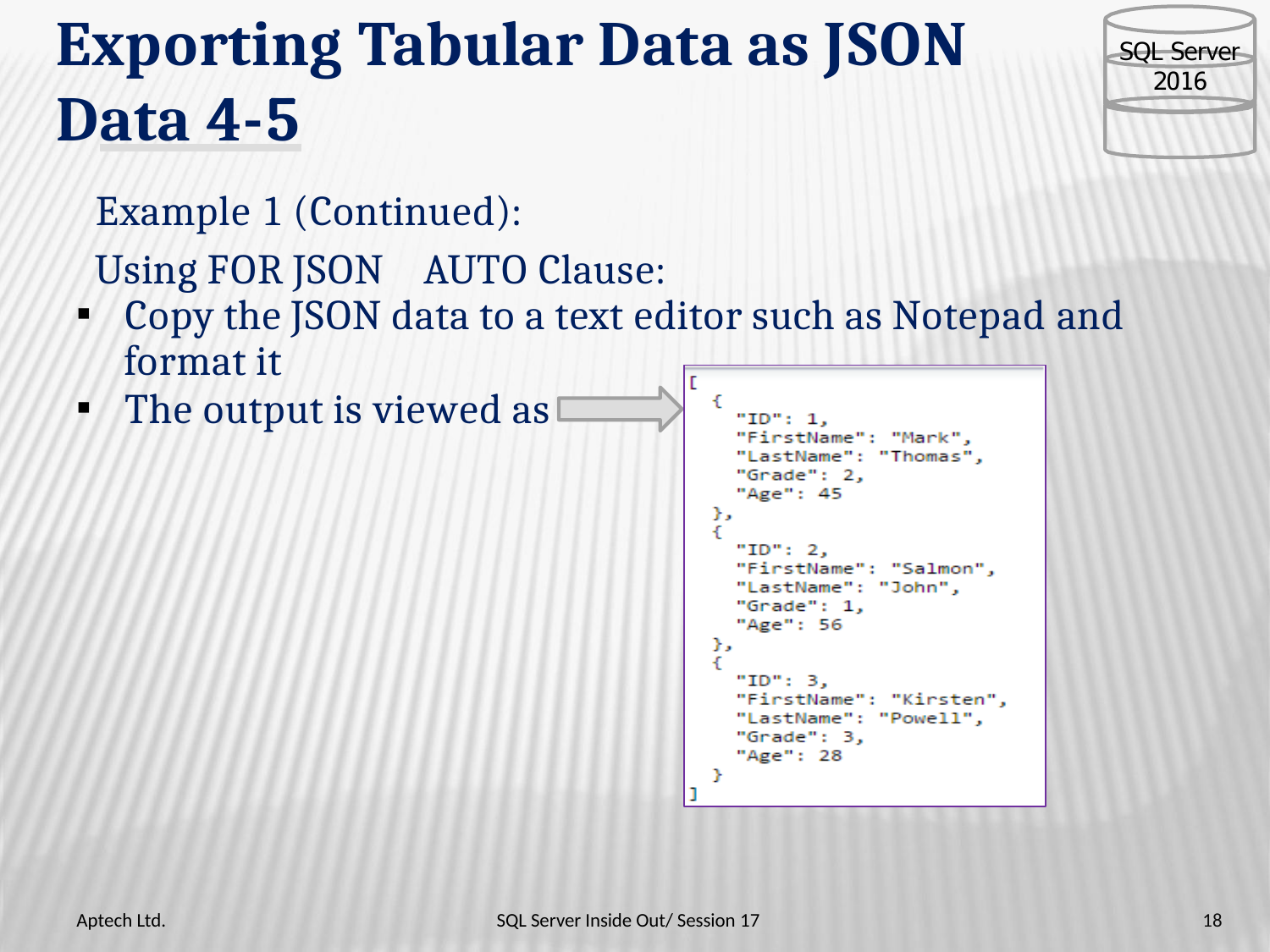

# Exporting Tabular Data as JSON

SQL Server

2016
Data 4-5

Example 1 (Continued):
Using FOR JSON	AUTO Clause:
Copy the JSON data to a text editor such as Notepad and
format it
The output is viewed as

Aptech Ltd.
SQL Server Inside Out/ Session 17
18